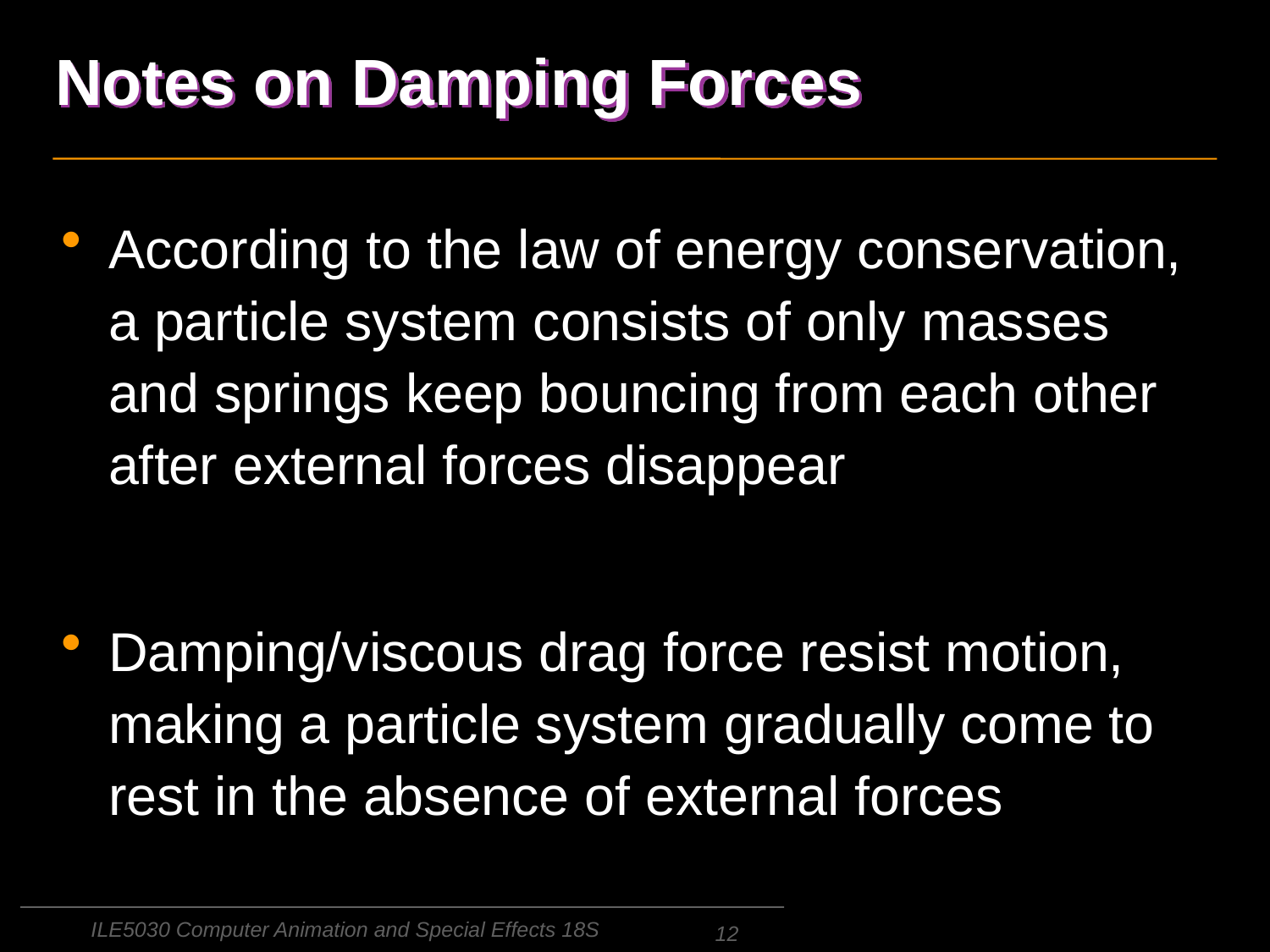

# Notes on Damping Forces
According to the law of energy conservation, a particle system consists of only masses and springs keep bouncing from each other after external forces disappear

Damping/viscous drag force resist motion, making a particle system gradually come to rest in the absence of external forces
ILE5030 Computer Animation and Special Effects 18S
12